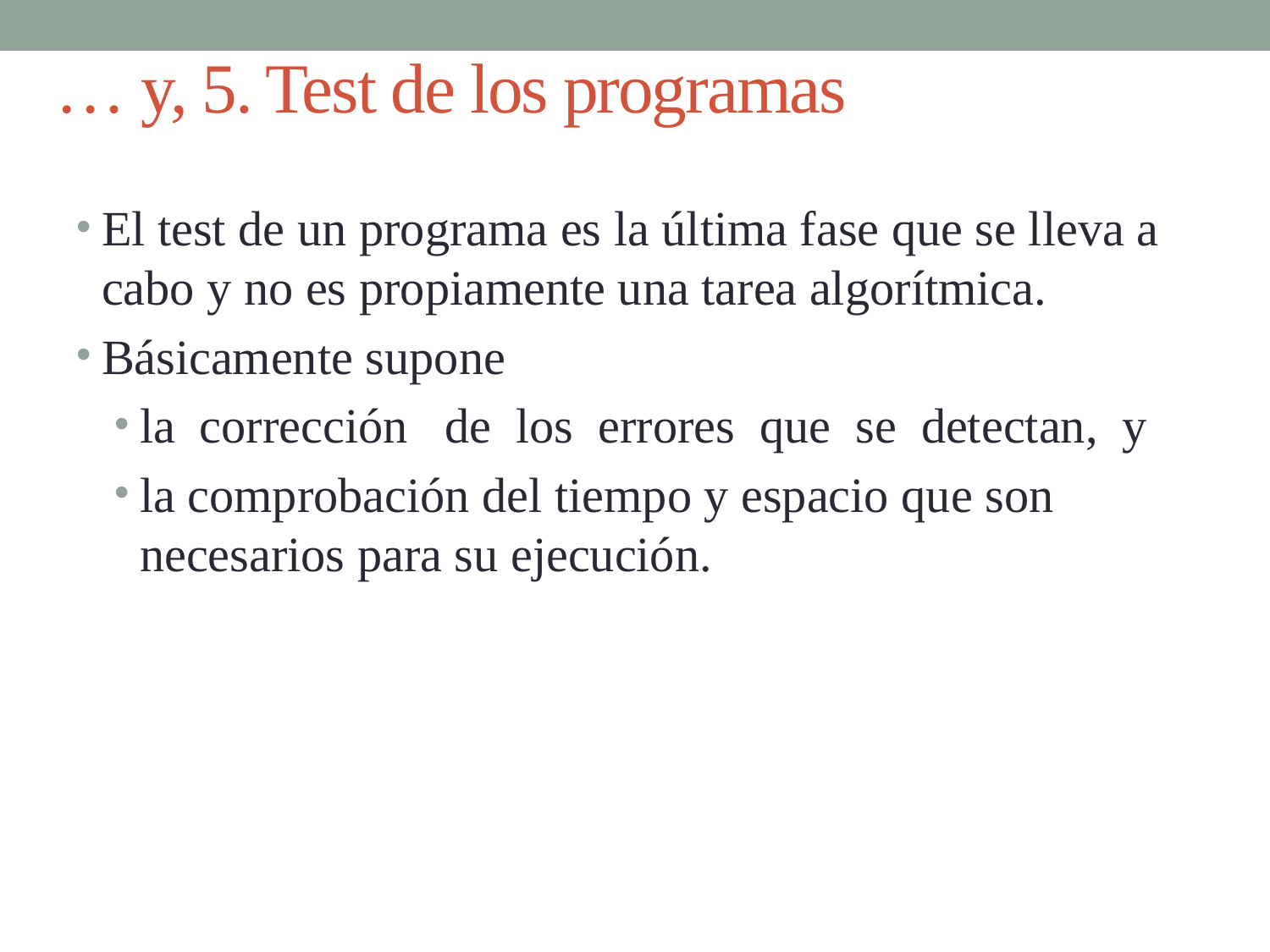

# … y, 5. Test de los programas
El test de un programa es la última fase que se lleva a cabo y no es propiamente una tarea algorítmica.
Básicamente supone
la  corrección   de  los  errores  que  se  detectan,  y
la comprobación del tiempo y espacio que son necesarios para su ejecución.